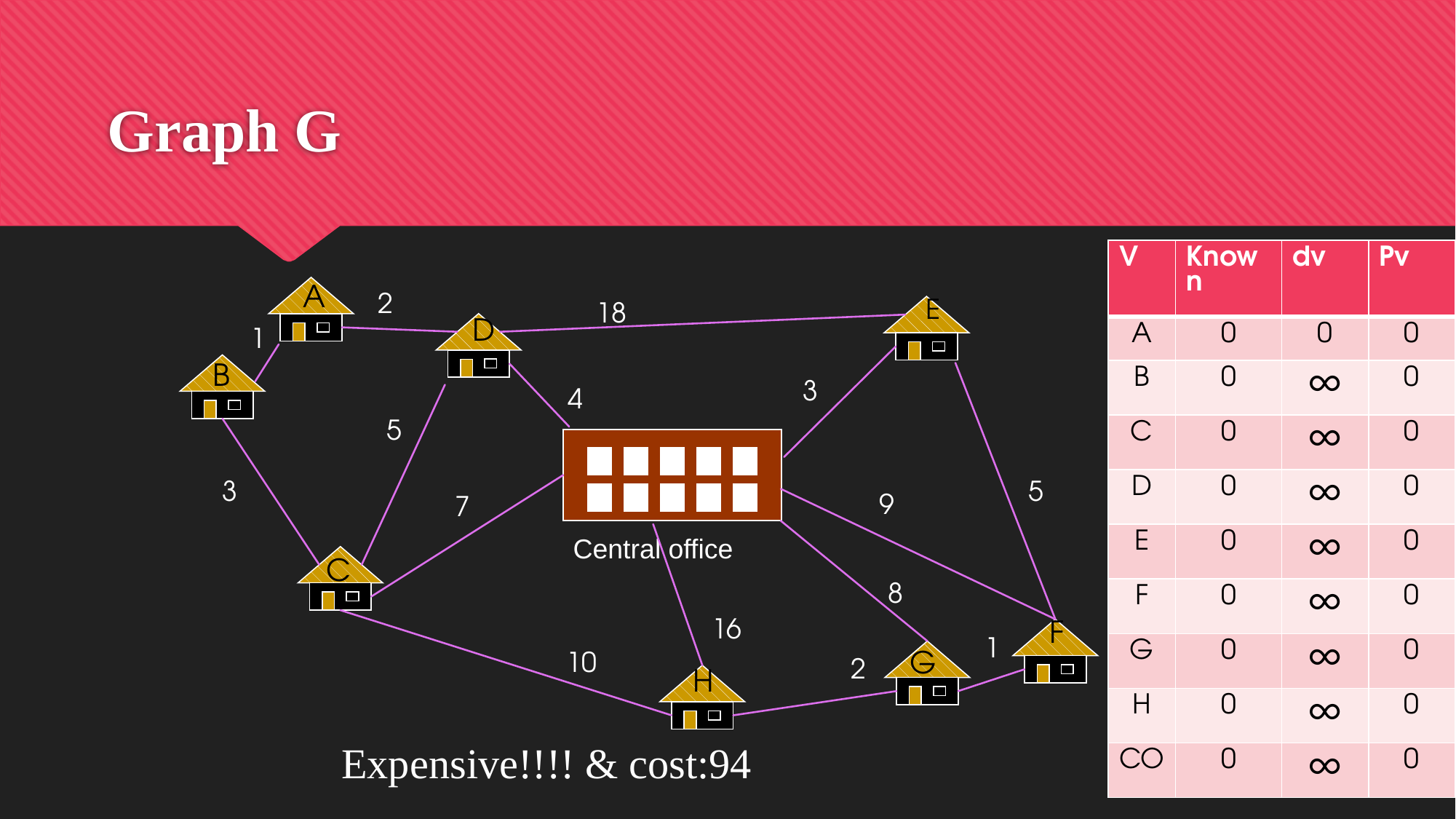

# Graph G
| V | Known | dv | Pv |
| --- | --- | --- | --- |
| A | 0 | 0 | 0 |
| B | 0 | ∞ | 0 |
| C | 0 | ∞ | 0 |
| D | 0 | ∞ | 0 |
| E | 0 | ∞ | 0 |
| F | 0 | ∞ | 0 |
| G | 0 | ∞ | 0 |
| H | 0 | ∞ | 0 |
| CO | 0 | ∞ | 0 |
A

2
E
18

D

1
B

3
4
5

3
5
9
7
Central office
C

8
16
F

1
G
10

2
H

21
Expensive!!!! & cost:94